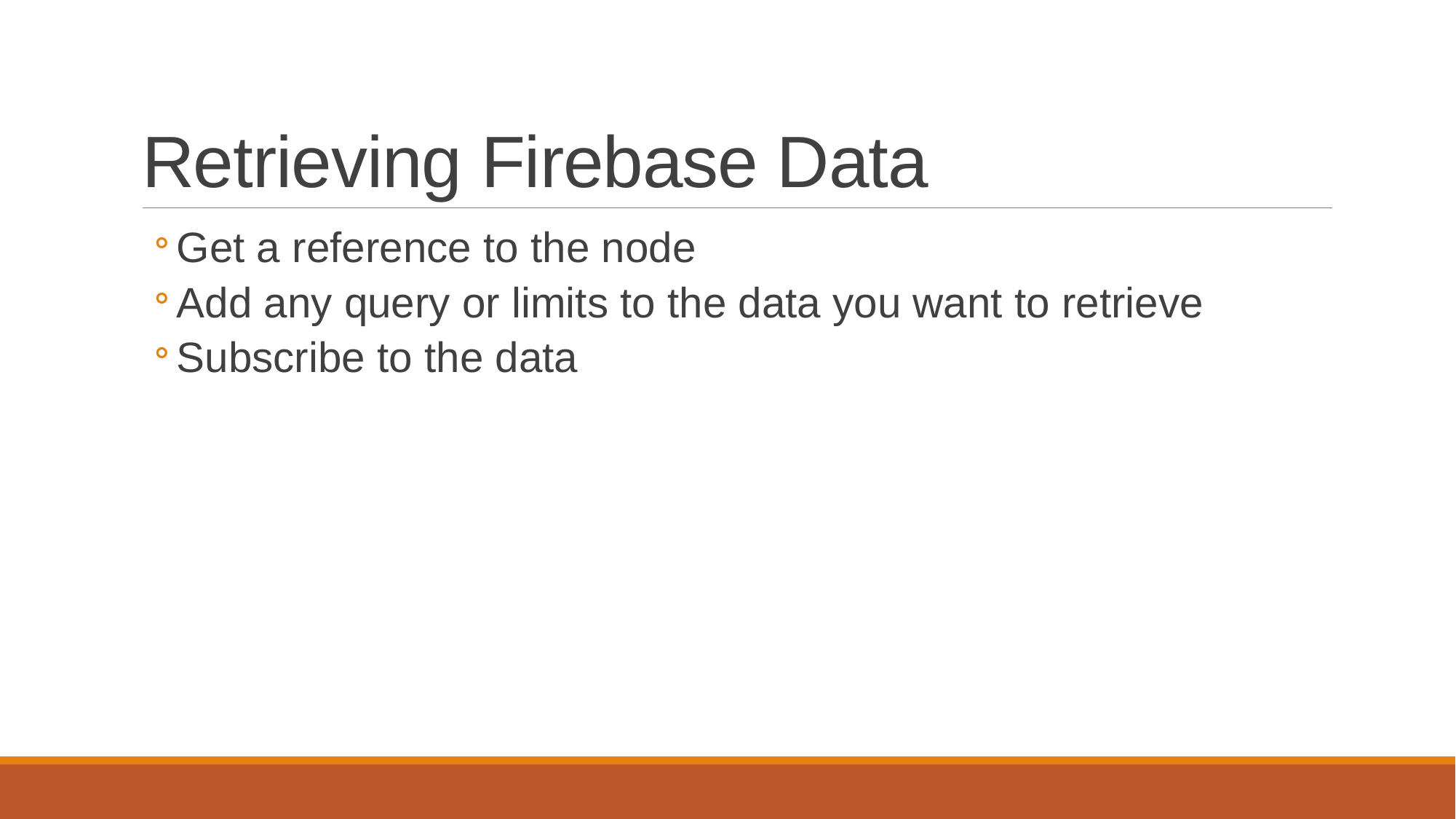

# Retrieving Firebase Data
Get a reference to the node
Add any query or limits to the data you want to retrieve
Subscribe to the data